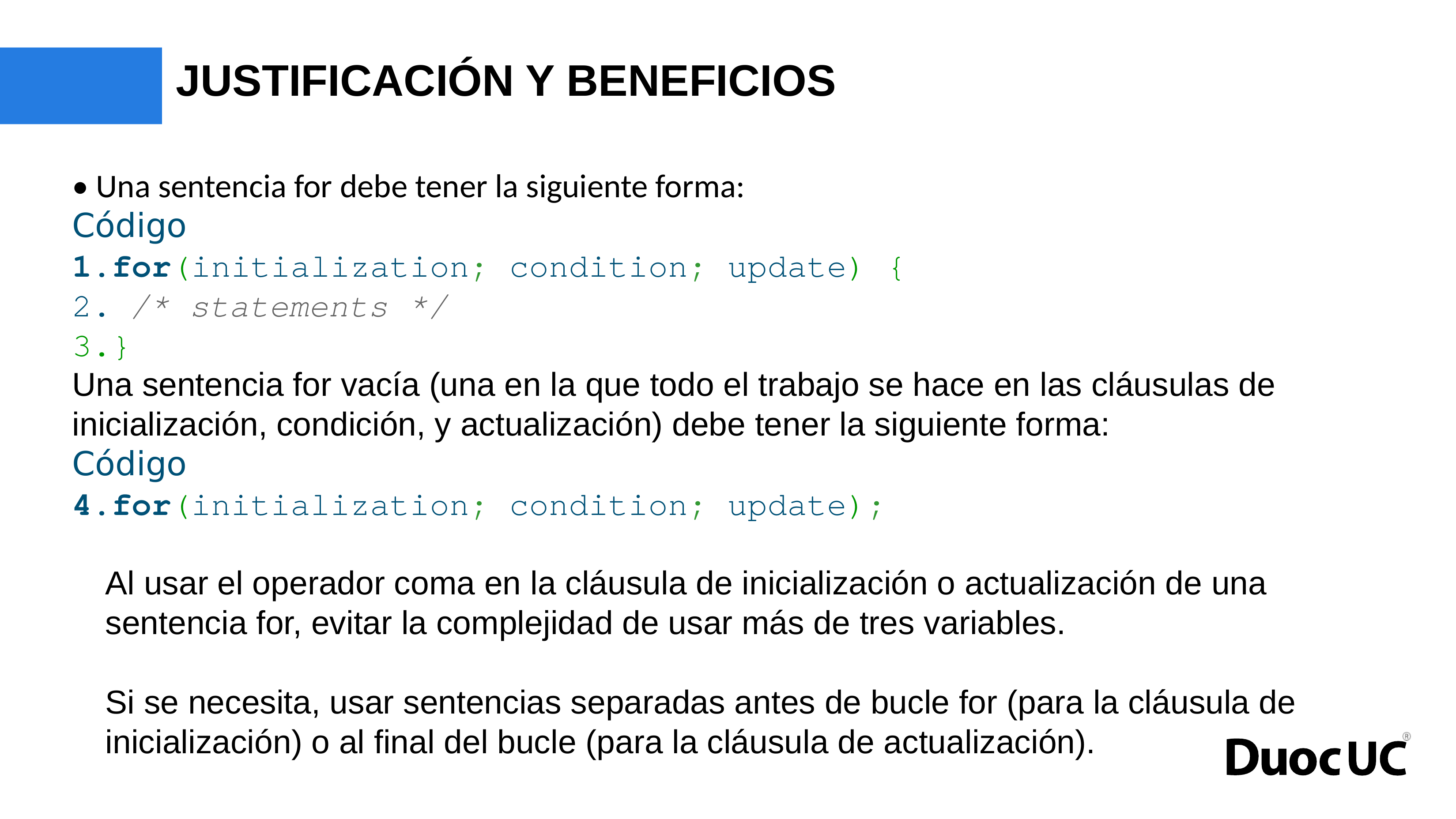

# JUSTIFICACIÓN Y BENEFICIOS
• Una sentencia for debe tener la siguiente forma:
Código
for(initialization; condition; update) {
	/* statements */
}
Una sentencia for vacía (una en la que todo el trabajo se hace en las cláusulas de inicialización, condición, y actualización) debe tener la siguiente forma:
Código
for(initialization; condition; update);

Al usar el operador coma en la cláusula de inicialización o actualización de una sentencia for, evitar la complejidad de usar más de tres variables.

Si se necesita, usar sentencias separadas antes de bucle for (para la cláusula de inicialización) o al final del bucle (para la cláusula de actualización).